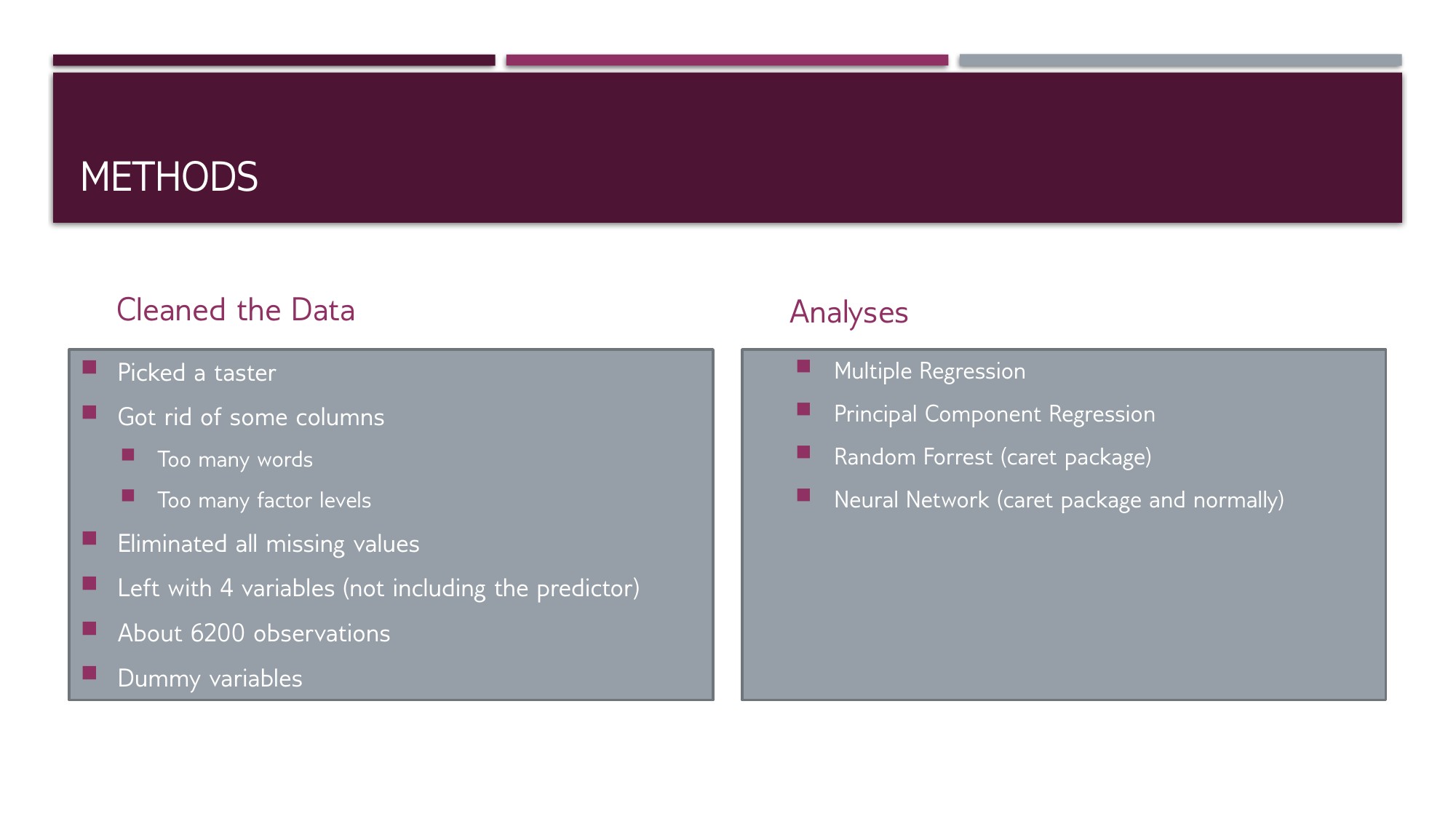

# Methods
Cleaned the Data
Analyses
Picked a taster
Got rid of some columns
Too many words
Too many factor levels
Eliminated all missing values
Left with 4 variables (not including the predictor)
About 6200 observations
Dummy variables

Multiple Regression
Principal Component Regression
Random Forrest (caret package)
Neural Network (caret package and normally)